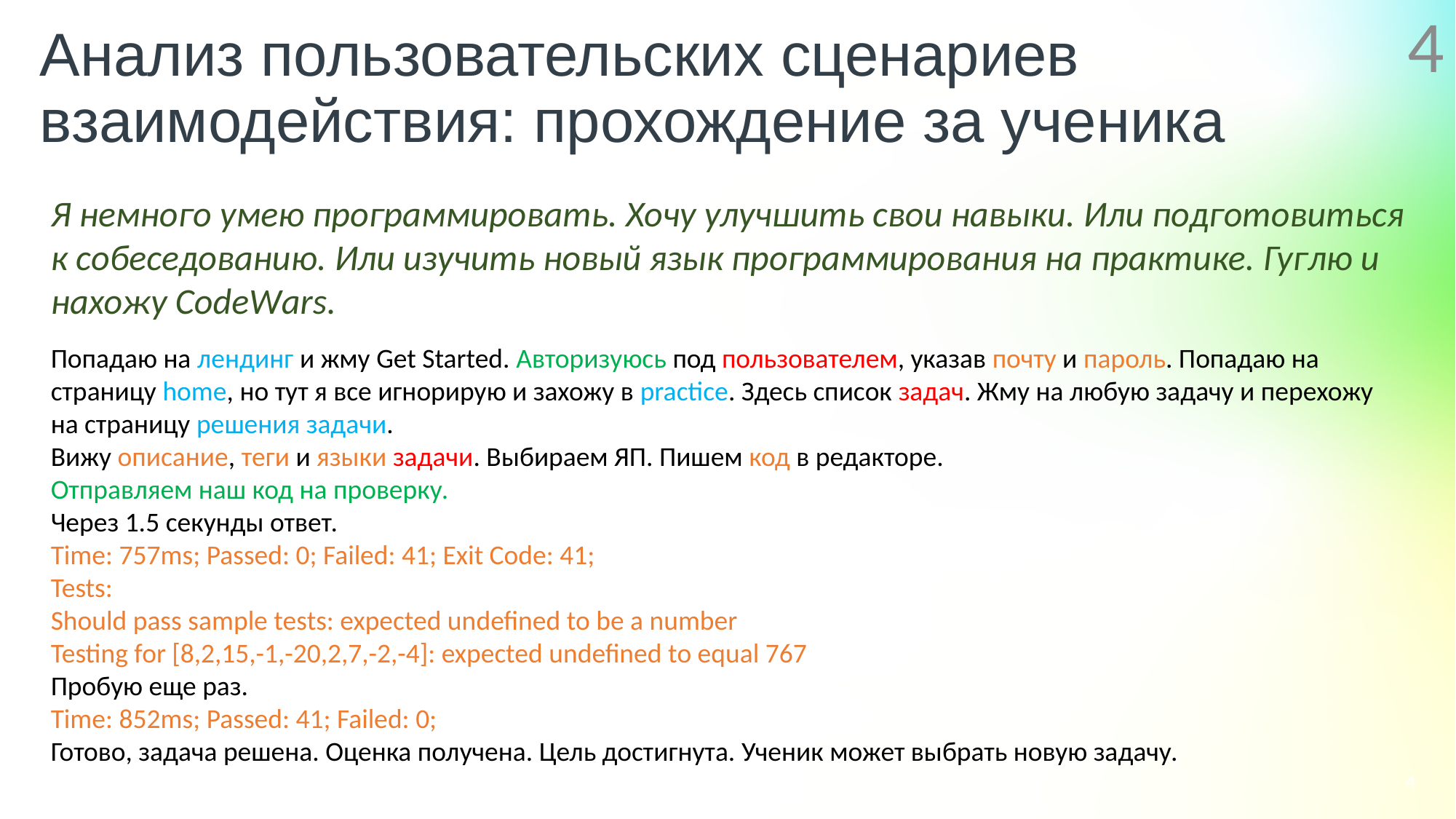

4
Анализ пользовательских сценариев взаимодействия: прохождение за ученика
Я немного умею программировать. Хочу улучшить свои навыки. Или подготовиться к собеседованию. Или изучить новый язык программирования на практике. Гуглю и нахожу CodeWars.
Попадаю на лендинг и жму Get Started. Авторизуюсь под пользователем, указав почту и пароль. Попадаю на страницу home, но тут я все игнорирую и захожу в practice. Здесь список задач. Жму на любую задачу и перехожу на страницу решения задачи.
Вижу описание, теги и языки задачи. Выбираем ЯП. Пишем код в редакторе.
Отправляем наш код на проверку.
Через 1.5 секунды ответ.
Time: 757ms; Passed: 0; Failed: 41; Exit Code: 41;
Tests:
Should pass sample tests: expected undefined to be a number
Testing for [8,2,15,-1,-20,2,7,-2,-4]: expected undefined to equal 767
Пробую еще раз.
Time: 852ms; Passed: 41; Failed: 0;
Готово, задача решена. Оценка получена. Цель достигнута. Ученик может выбрать новую задачу.